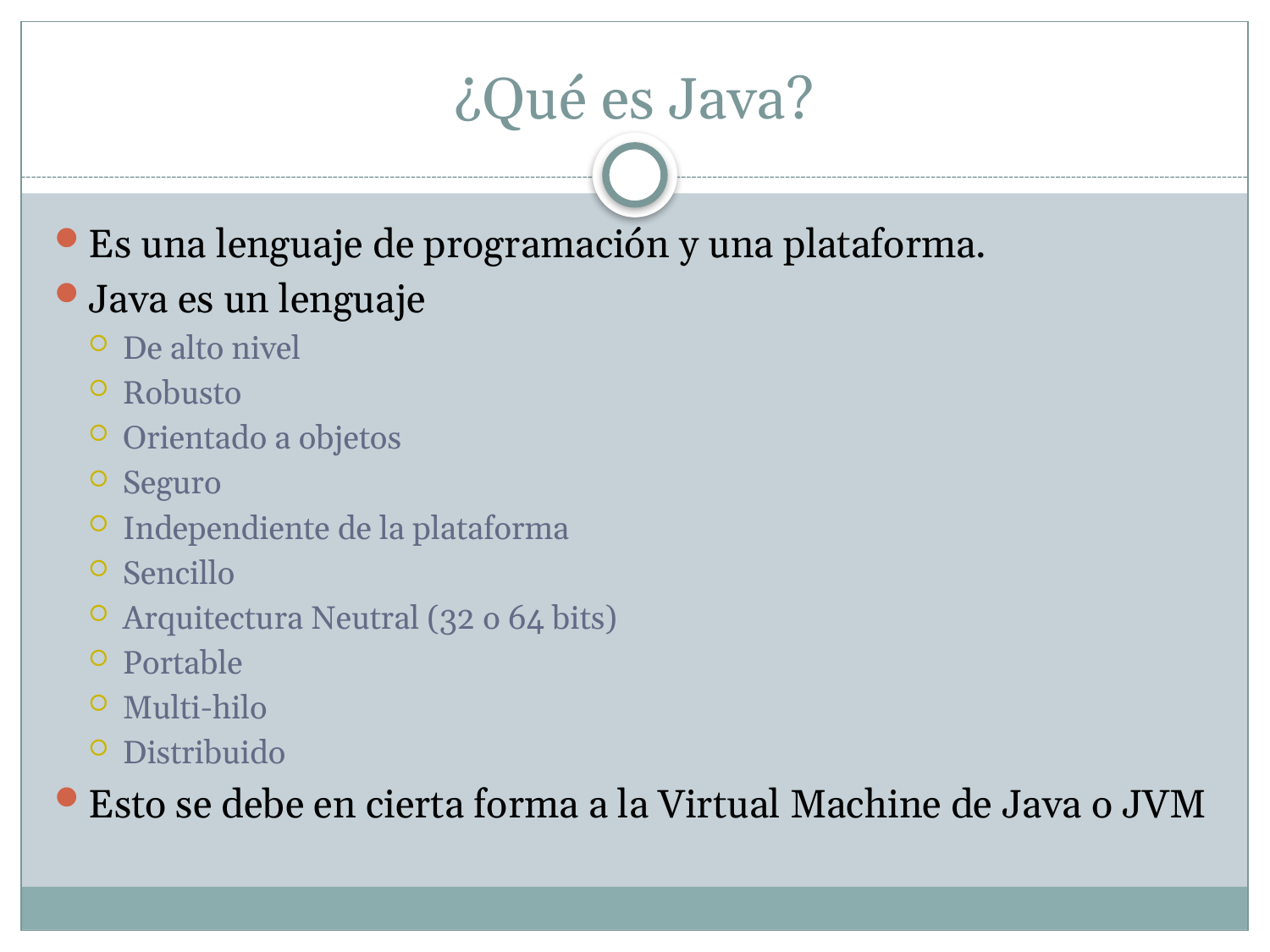

# ¿Qué es Java?
Es una lenguaje de programación y una plataforma.
Java es un lenguaje
De alto nivel
Robusto
Orientado a objetos
Seguro
Independiente de la plataforma
Sencillo
Arquitectura Neutral (32 o 64 bits)
Portable
Multi-hilo
Distribuido
Esto se debe en cierta forma a la Virtual Machine de Java o JVM